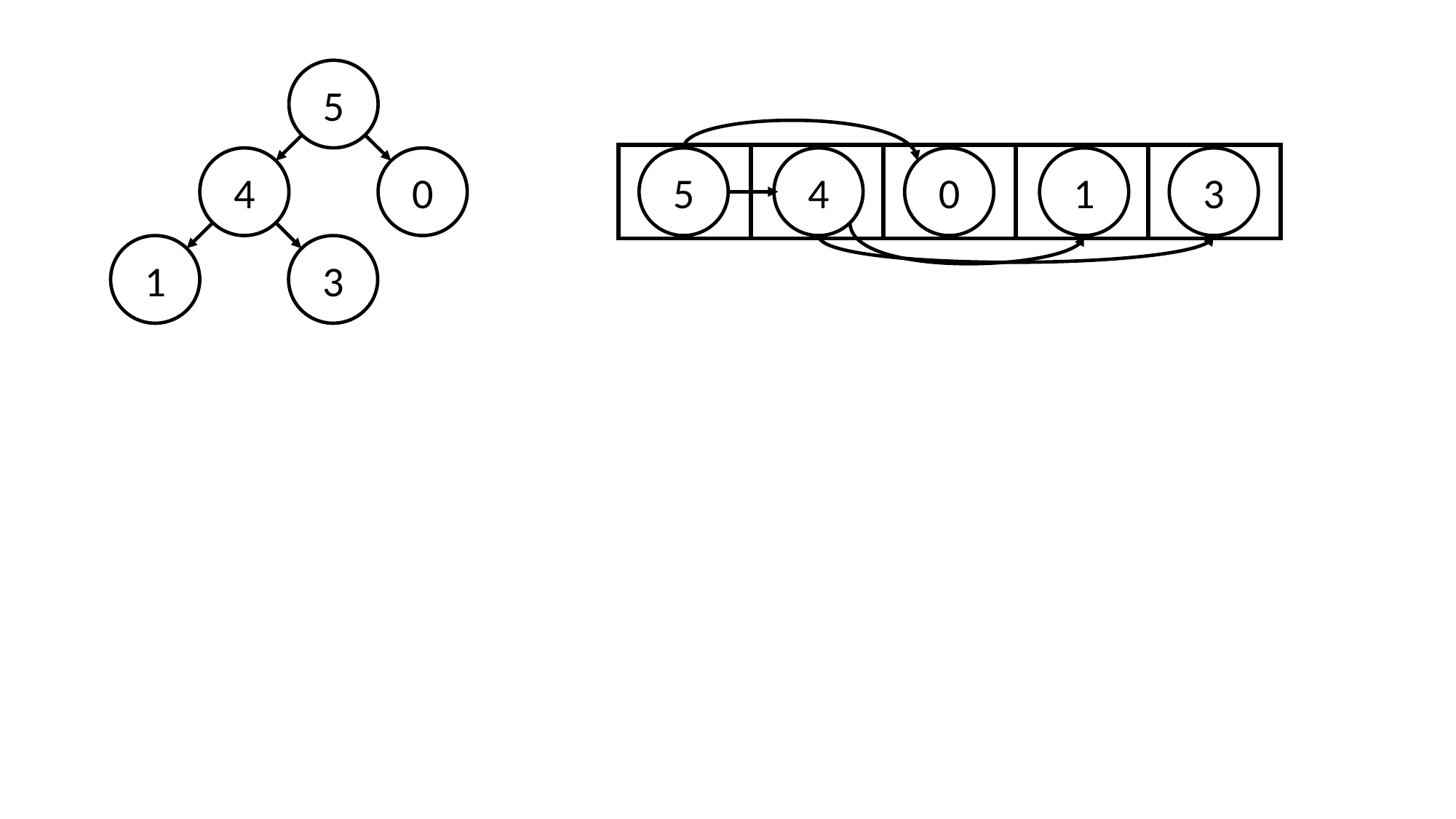

5
|  |  |  |  |  |
| --- | --- | --- | --- | --- |
4
0
5
4
0
1
3
1
3